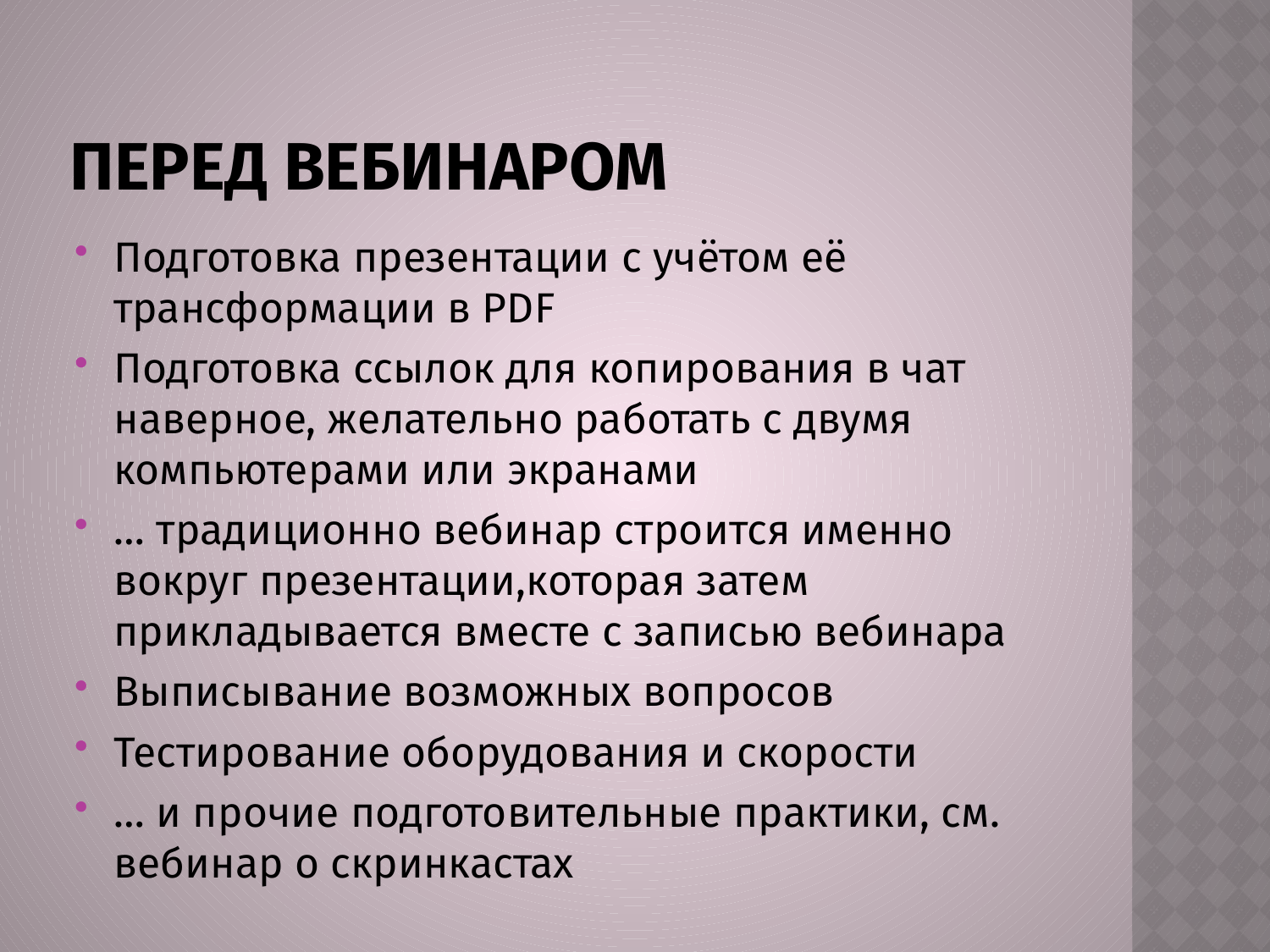

# Перед вебинаром
Подготовка презентации с учётом её трансформации в PDF
Подготовка ссылок для копирования в чат наверное, желательно работать с двумя компьютерами или экранами
… традиционно вебинар строится именно вокруг презентации,которая затем прикладывается вместе с записью вебинара
Выписывание возможных вопросов
Тестирование оборудования и скорости
… и прочие подготовительные практики, см. вебинар о скринкастах